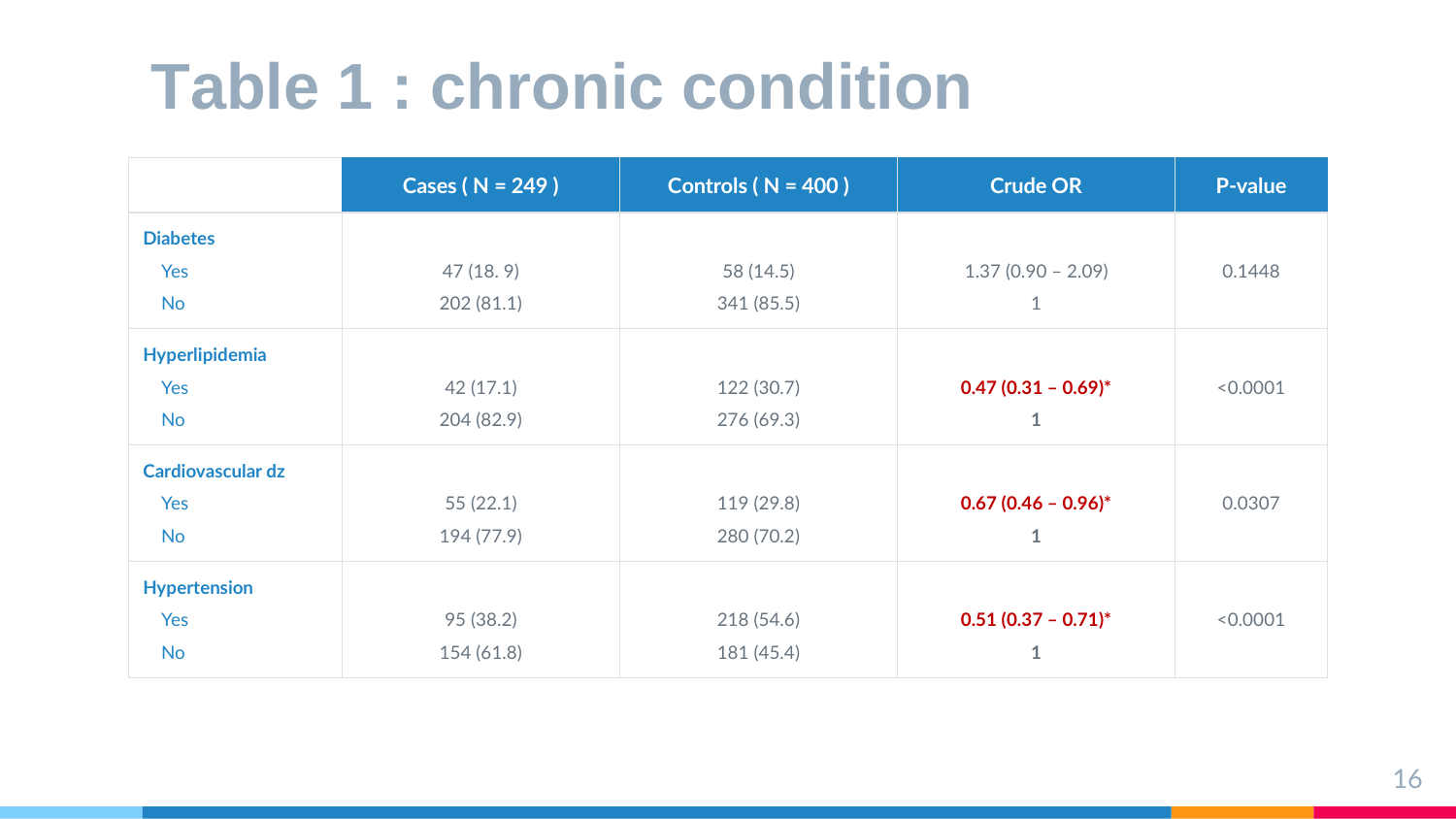

# Table 1 : chronic condition
|  | Cases ( N = 249 ) | Controls ( N = 400 ) | Crude OR | P-value |
| --- | --- | --- | --- | --- |
| Diabetes Yes No | 47 (18. 9) 202 (81.1) | 58 (14.5) 341 (85.5) | 1.37 (0.90 – 2.09) 1 | 0.1448 |
| Hyperlipidemia Yes No | 42 (17.1) 204 (82.9) | 122 (30.7) 276 (69.3) | 0.47 (0.31 – 0.69)\* 1 | <0.0001 |
| Cardiovascular dz Yes No | 55 (22.1) 194 (77.9) | 119 (29.8) 280 (70.2) | 0.67 (0.46 – 0.96)\* 1 | 0.0307 |
| Hypertension Yes No | 95 (38.2) 154 (61.8) | 218 (54.6) 181 (45.4) | 0.51 (0.37 – 0.71)\* 1 | <0.0001 |
16